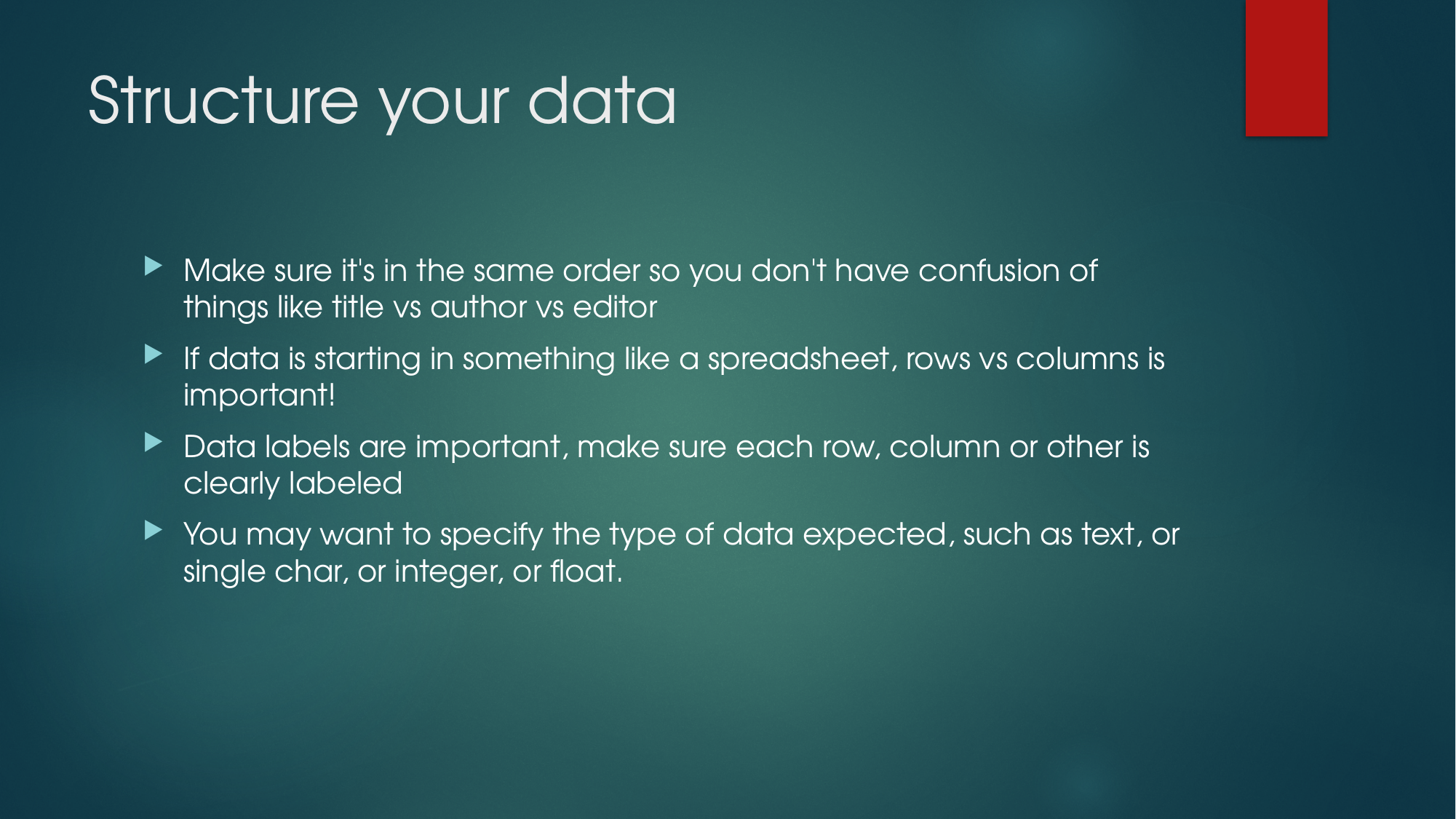

# Structure your data
Make sure it's in the same order so you don't have confusion of things like title vs author vs editor
If data is starting in something like a spreadsheet, rows vs columns is important!
Data labels are important, make sure each row, column or other is clearly labeled
You may want to specify the type of data expected, such as text, or single char, or integer, or float.